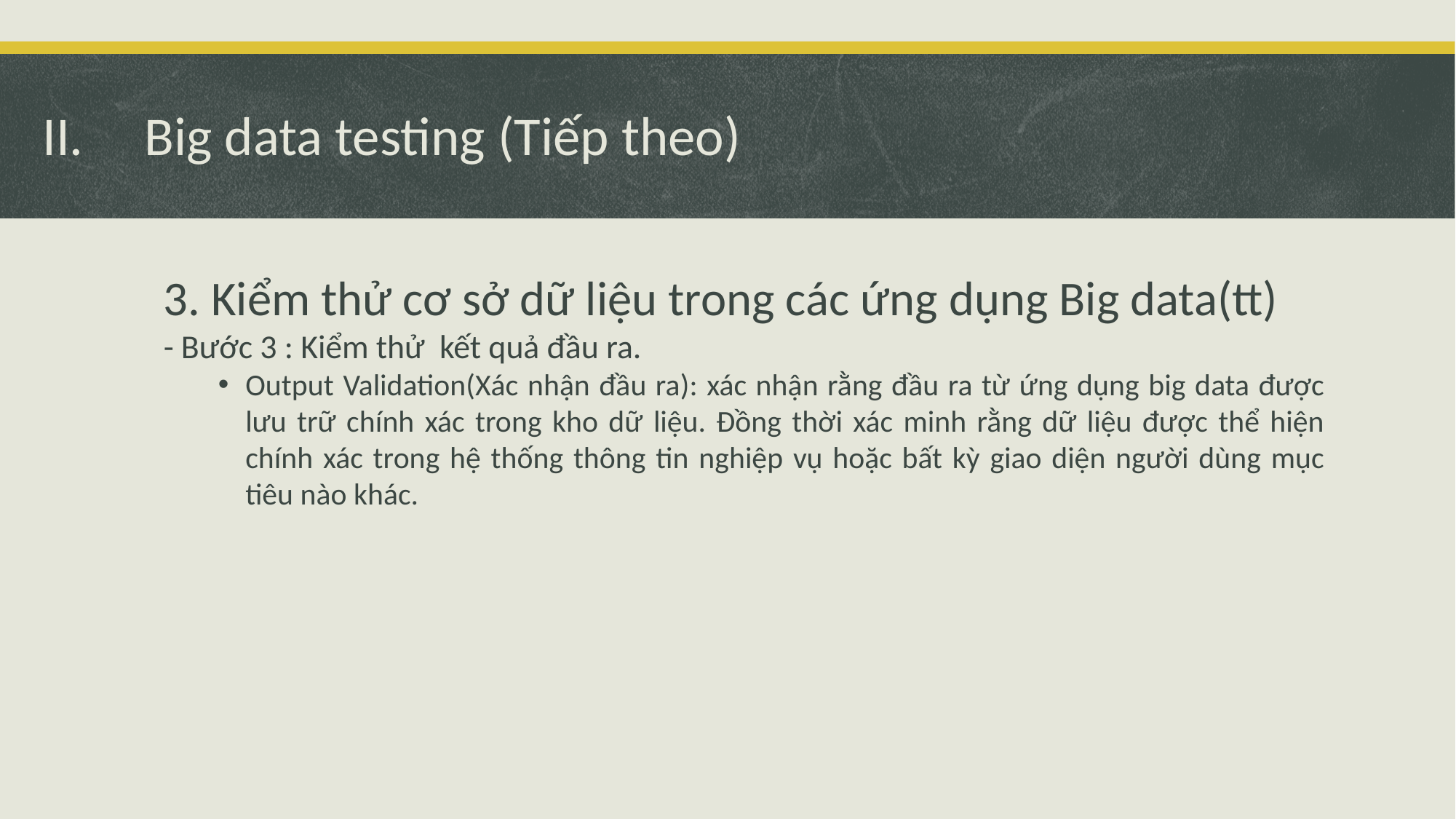

Big data testing (Tiếp theo)
3. Kiểm thử cơ sở dữ liệu trong các ứng dụng Big data(tt)
- Bước 3 : Kiểm thử  kết quả đầu ra.
Output Validation(Xác nhận đầu ra): xác nhận rằng đầu ra từ ứng dụng big data được lưu trữ chính xác trong kho dữ liệu. Đồng thời xác minh rằng dữ liệu được thể hiện chính xác trong hệ thống thông tin nghiệp vụ hoặc bất kỳ giao diện người dùng mục tiêu nào khác.